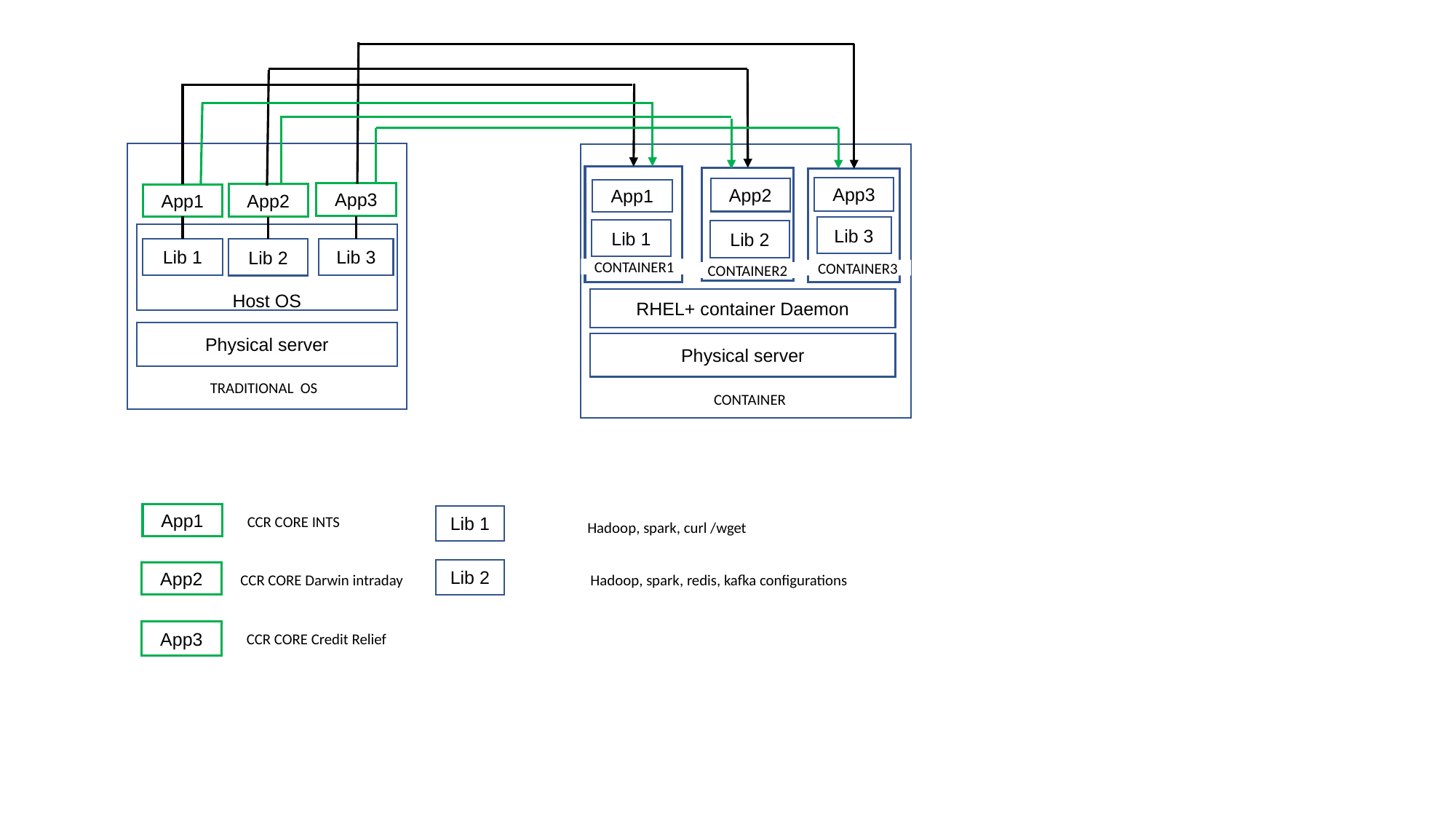

App3
App2
App1
App3
App2
App1
Lib 3
Lib 1
Lib 2

Host OS
Lib 1
Lib 3
Lib 2
CONTAINER1
CONTAINER3
CONTAINER2
RHEL+ container Daemon
Physical server
Physical server
TRADITIONAL  OS
CONTAINER
App1
CCR CORE INTS
Lib 1
Hadoop, spark, curl /wget
Lib 2
CCR CORE Darwin intraday
App2
Hadoop, spark, redis, kafka configurations
App3
CCR CORE Credit Relief